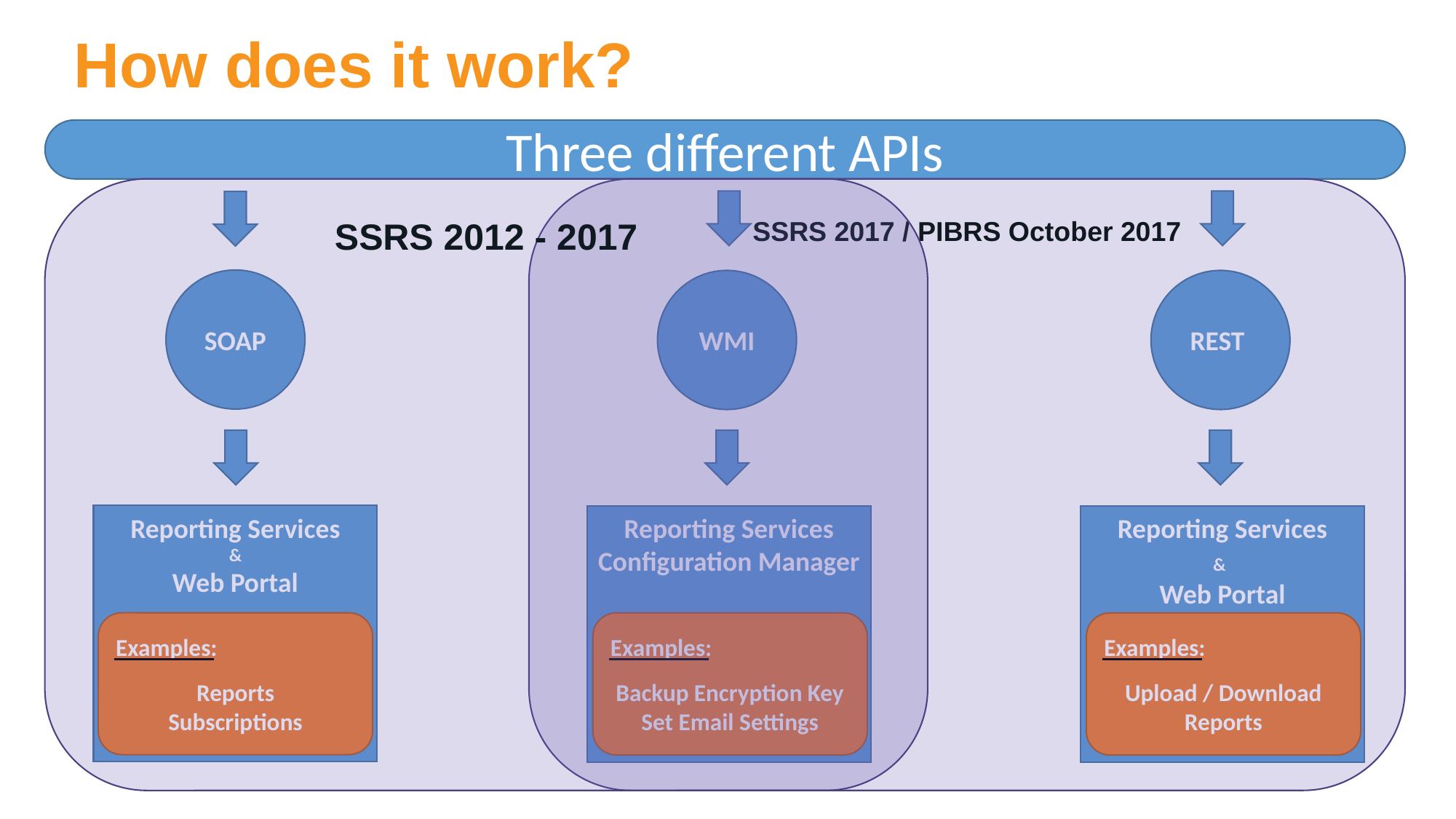

# How does it work?
Three different APIs
SSRS 2012 - 2017
SSRS 2017 / PIBRS October 2017

SOAP
WMI
REST

Reporting Services
&
Web Portal
Reporting Services
Configuration Manager
Reporting Services
&
Web Portal
Examples:

Upload / Download Reports
Examples:

Reports
Subscriptions
Examples:

Backup Encryption Key
Set Email Settings